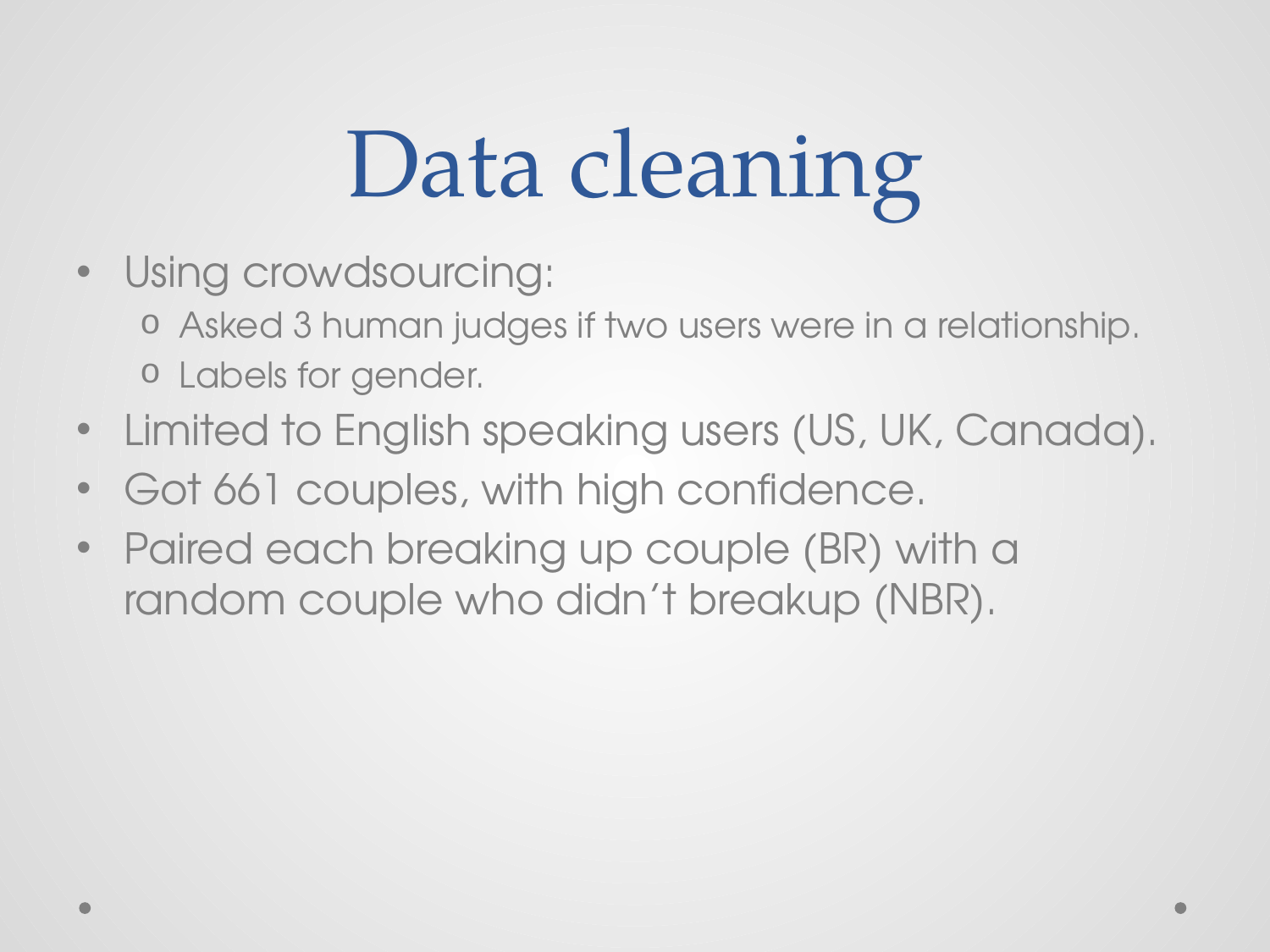

# Data cleaning
Using crowdsourcing:
Asked 3 human judges if two users were in a relationship.
Labels for gender.
Limited to English speaking users (US, UK, Canada).
Got 661 couples, with high confidence.
Paired each breaking up couple (BR) with a random couple who didn’t breakup (NBR).